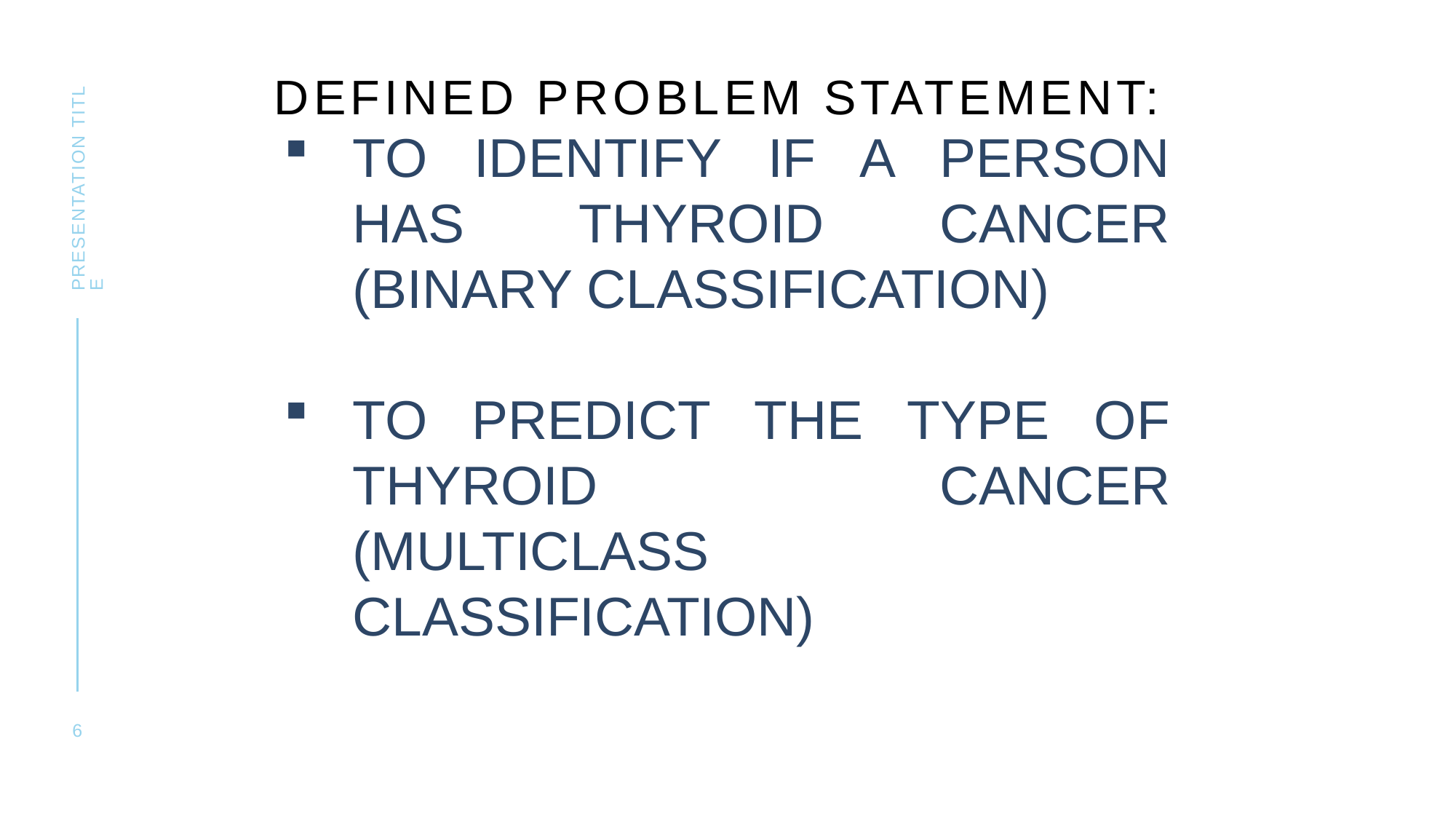

# DEFINED PROBLEM STATEMENT:
presentation title
TO IDENTIFY IF A PERSON HAS THYROID CANCER (BINARY CLASSIFICATION)

TO PREDICT THE TYPE OF THYROID CANCER (MULTICLASS CLASSIFICATION)
6